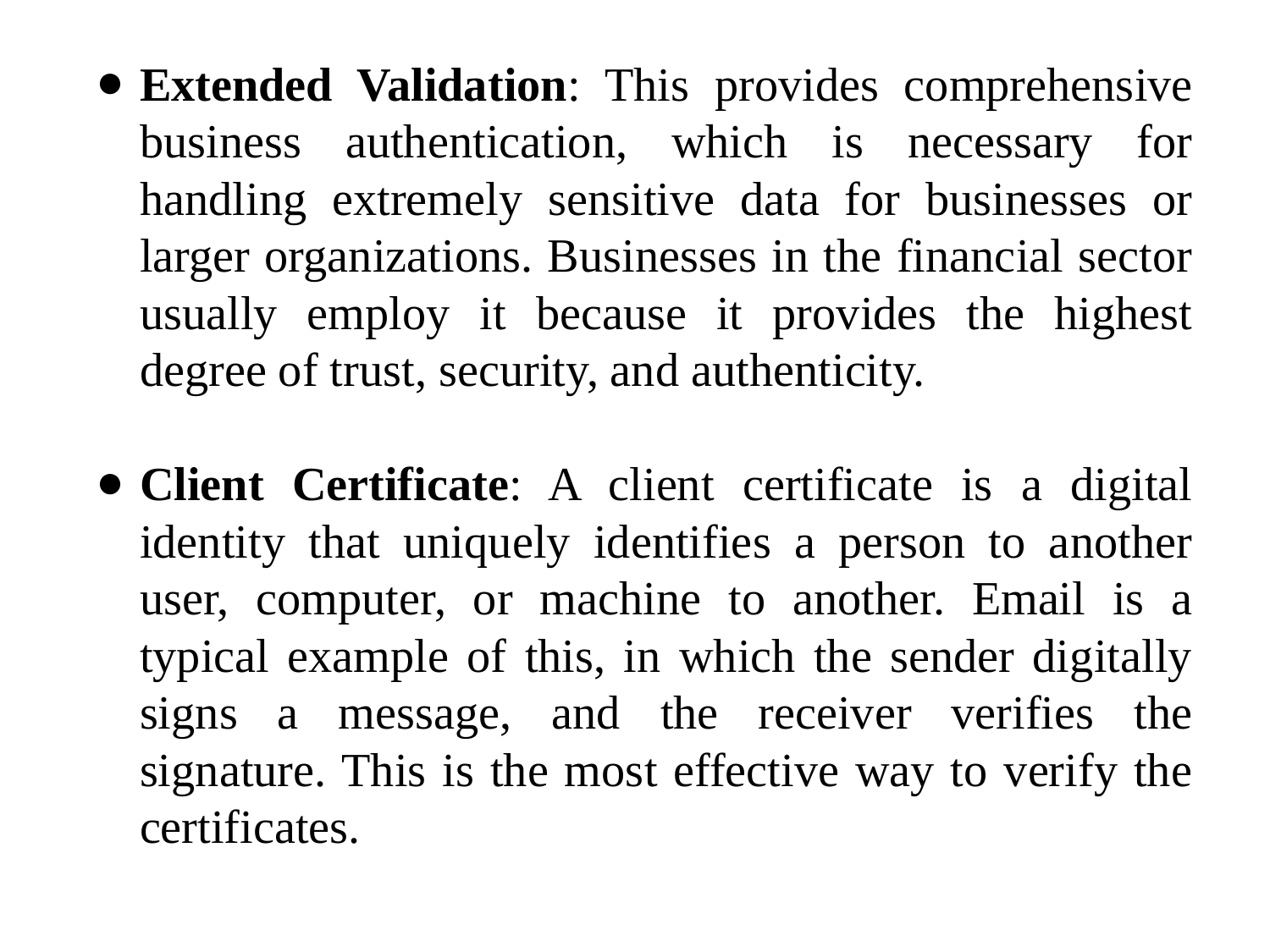

Extended Validation: This provides comprehensive business authentication, which is necessary for handling extremely sensitive data for businesses or larger organizations. Businesses in the financial sector usually employ it because it provides the highest degree of trust, security, and authenticity.

Client Certificate: A client certificate is a digital identity that uniquely identifies a person to another user, computer, or machine to another. Email is a typical example of this, in which the sender digitally signs a message, and the receiver verifies the signature. This is the most effective way to verify the certificates.